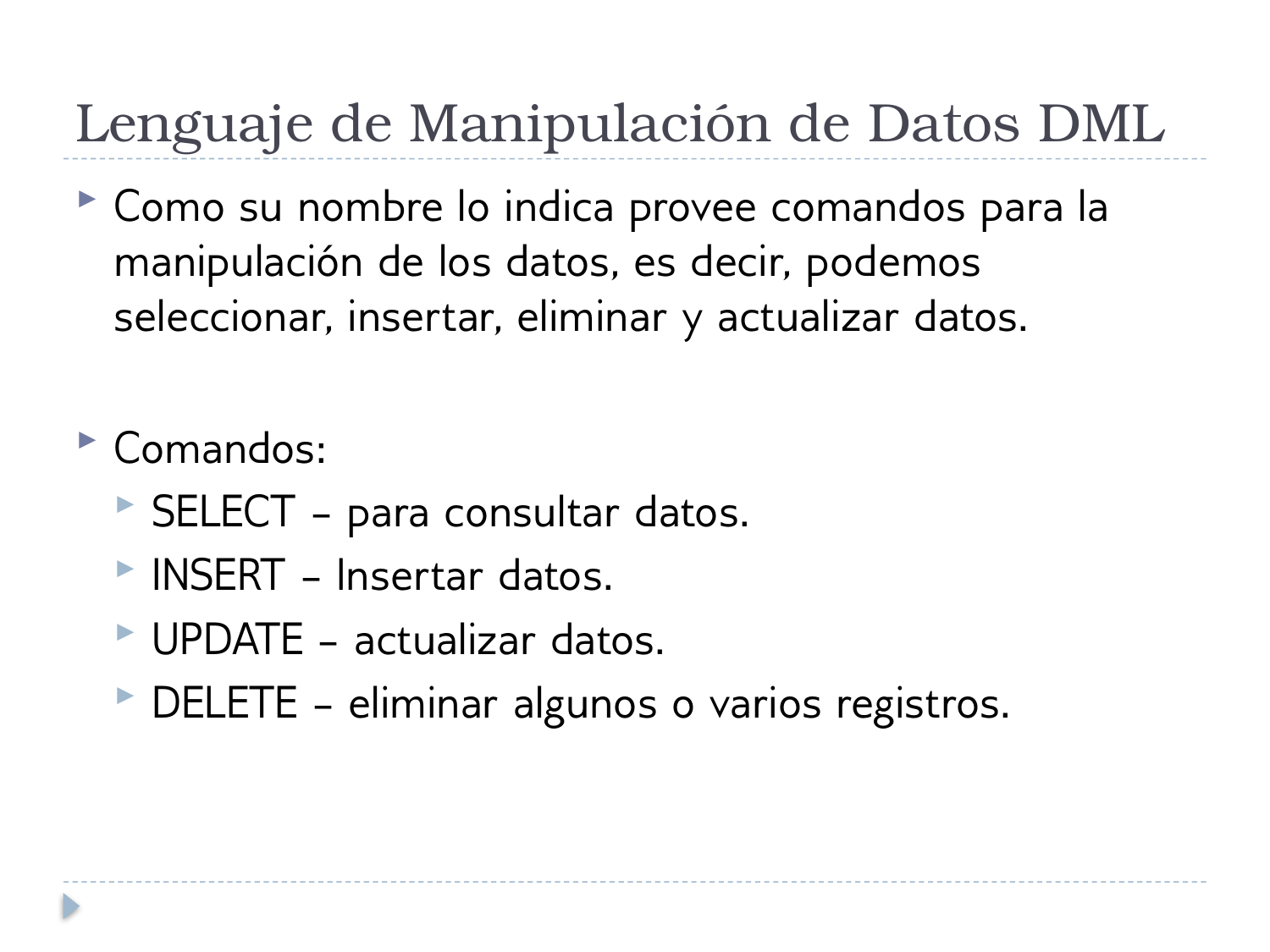

# Lenguaje de Manipulación de Datos DML
Como su nombre lo indica provee comandos para la manipulación de los datos, es decir, podemos seleccionar, insertar, eliminar y actualizar datos.

Comandos:
SELECT – para consultar datos.
INSERT – Insertar datos.
UPDATE – actualizar datos.
DELETE – eliminar algunos o varios registros.